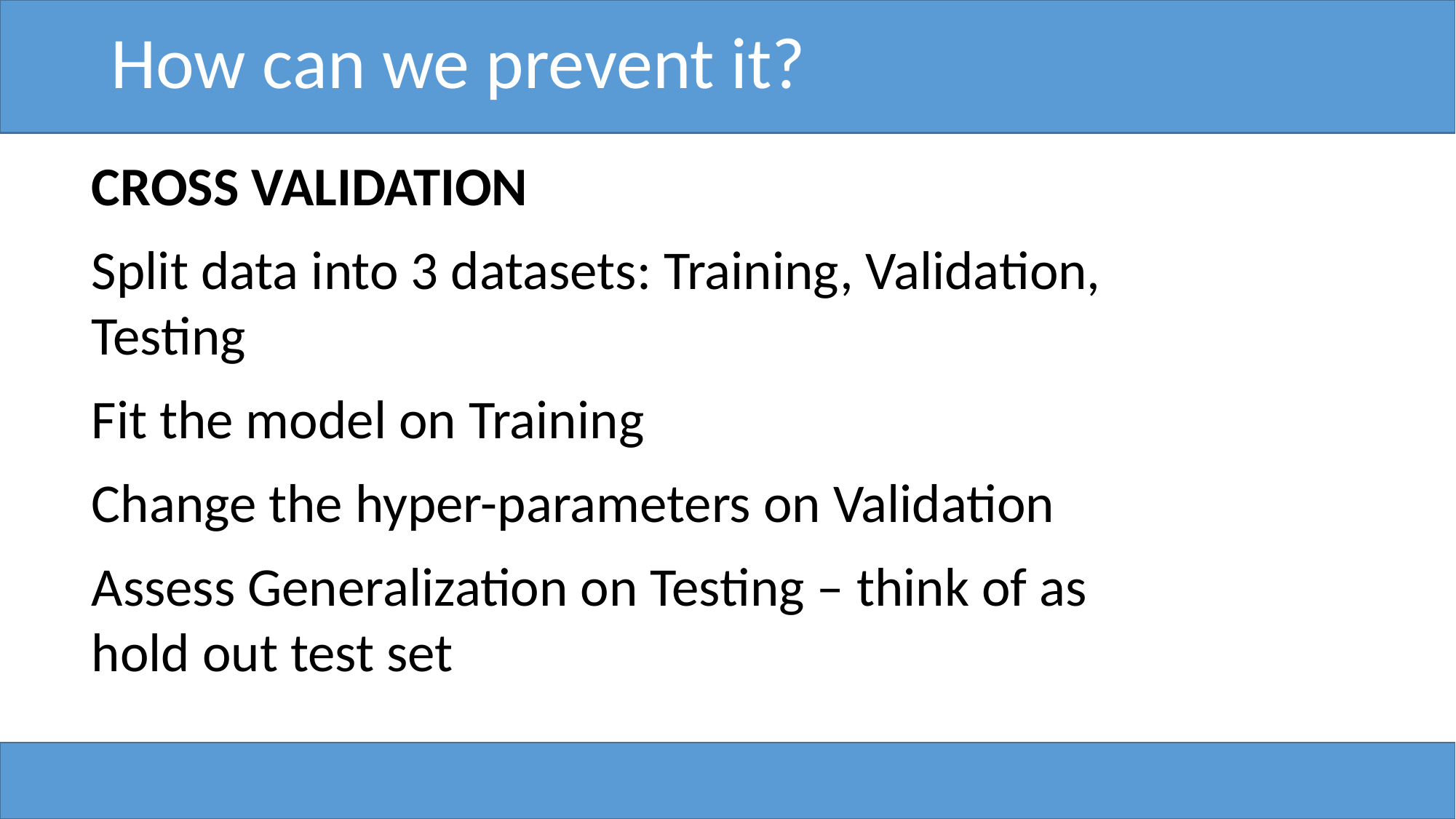

# How can we prevent it?
CROSS VALIDATION
Split data into 3 datasets: Training, Validation, Testing
Fit the model on Training
Change the hyper-parameters on Validation
Assess Generalization on Testing – think of as hold out test set